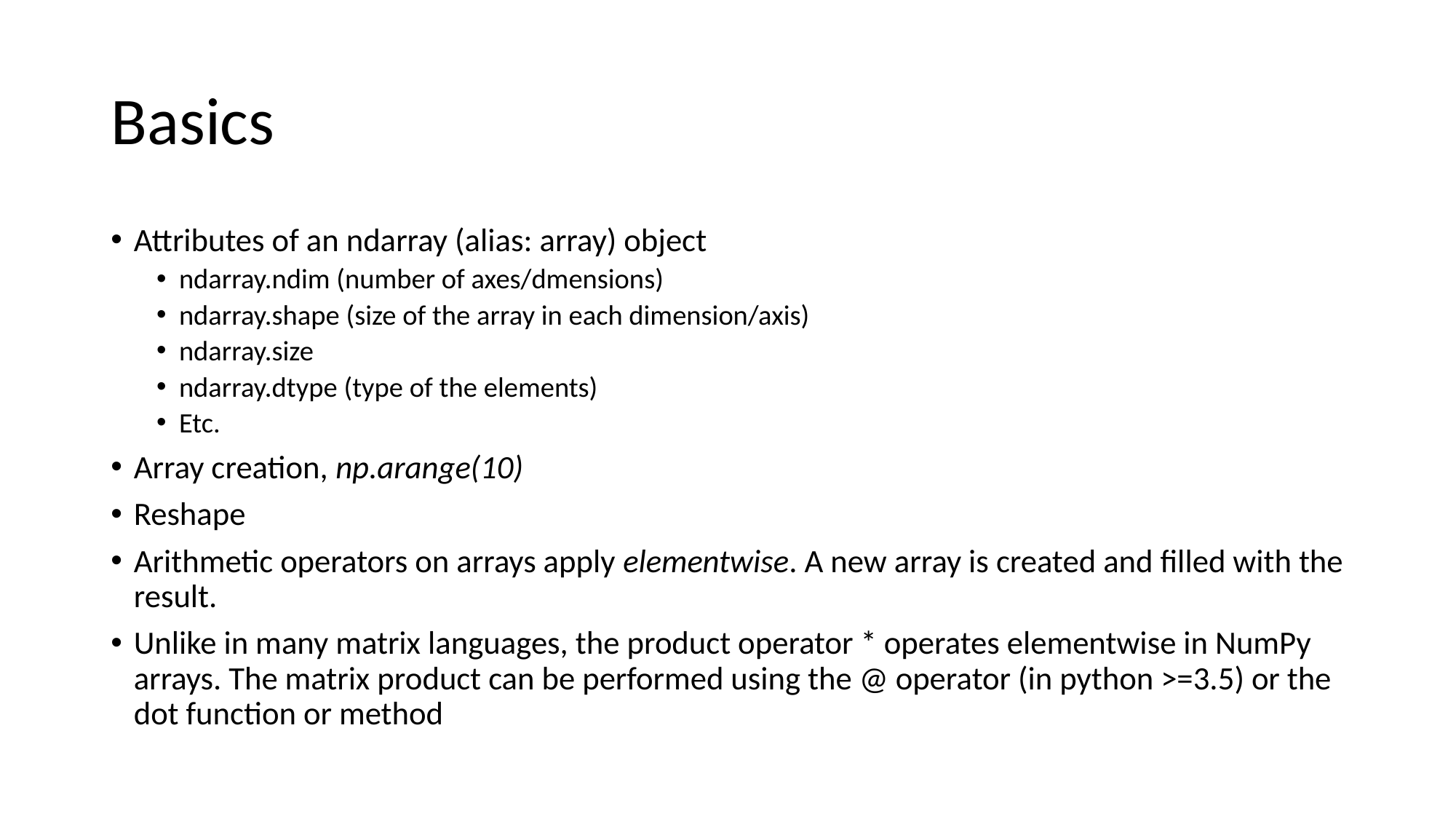

# Basics
Attributes of an ndarray (alias: array) object
ndarray.ndim (number of axes/dmensions)
ndarray.shape (size of the array in each dimension/axis)
ndarray.size
ndarray.dtype (type of the elements)
Etc.
Array creation, np.arange(10)
Reshape
Arithmetic operators on arrays apply elementwise. A new array is created and filled with the result.
Unlike in many matrix languages, the product operator * operates elementwise in NumPy arrays. The matrix product can be performed using the @ operator (in python >=3.5) or the dot function or method